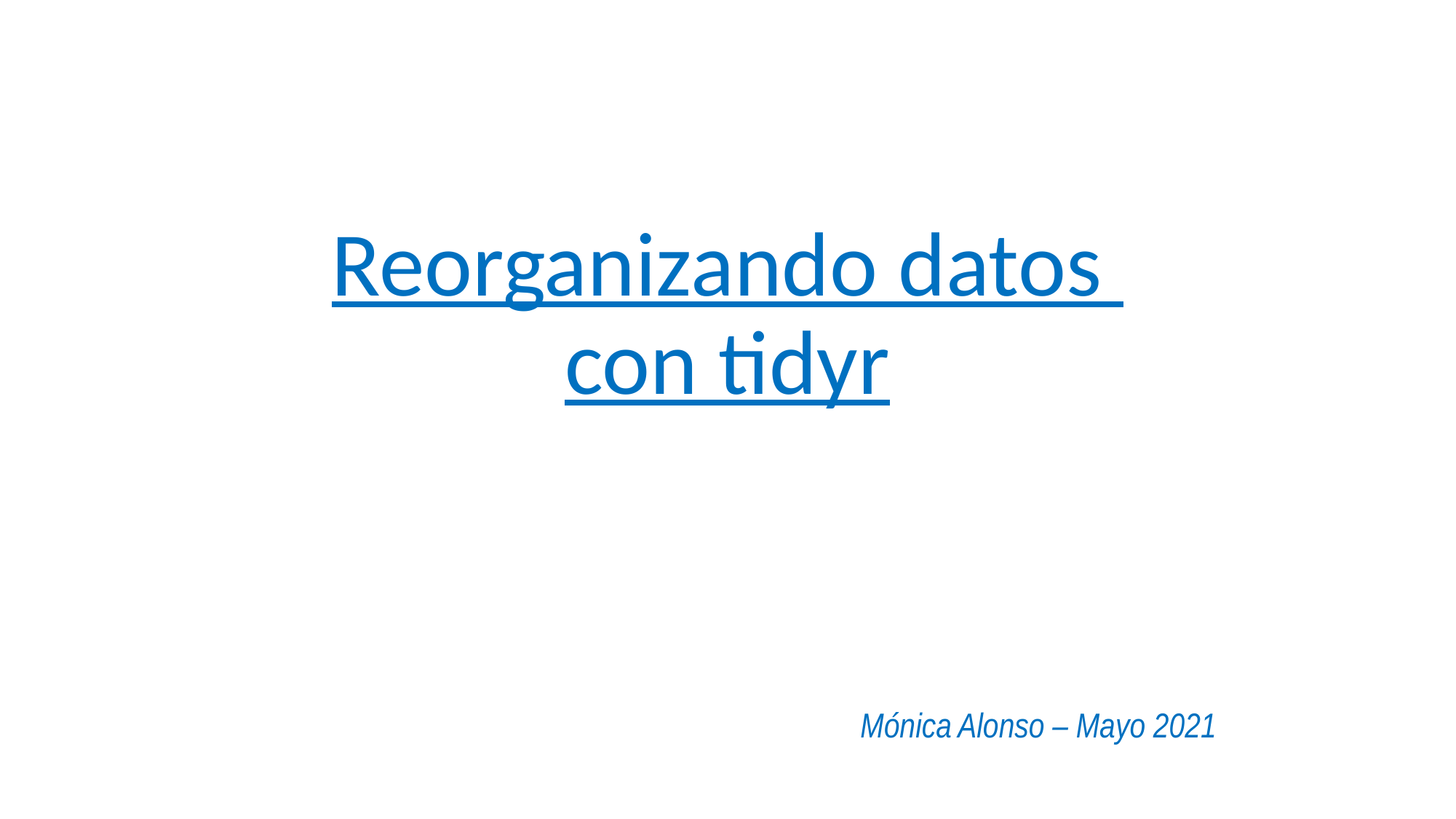

# Reorganizando datos con tidyr

           					Mónica Alonso – Mayo 2021